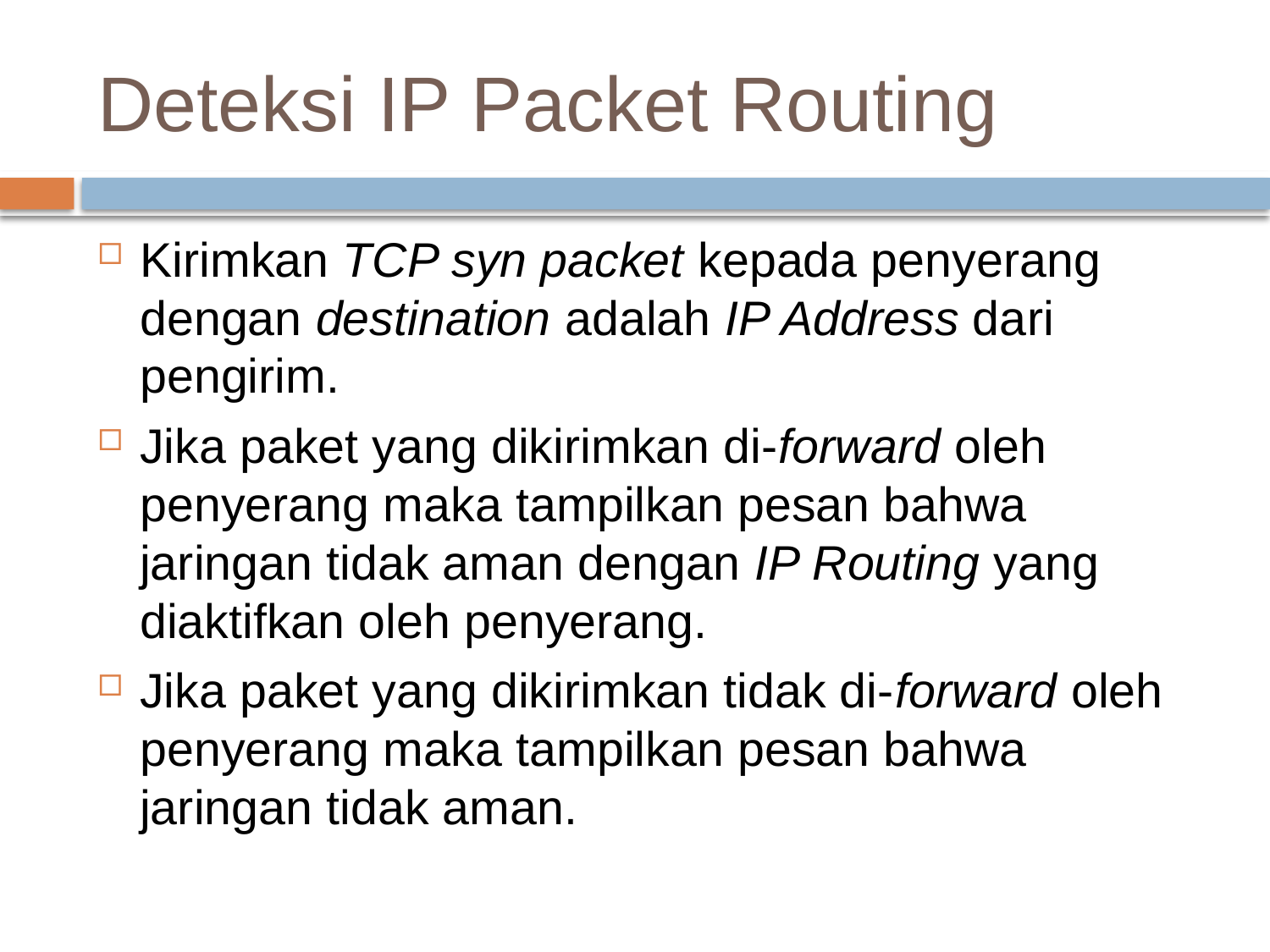

# Deteksi IP Packet Routing
Kirimkan TCP syn packet kepada penyerang dengan destination adalah IP Address dari pengirim.
Jika paket yang dikirimkan di-forward oleh penyerang maka tampilkan pesan bahwa jaringan tidak aman dengan IP Routing yang diaktifkan oleh penyerang.
Jika paket yang dikirimkan tidak di-forward oleh penyerang maka tampilkan pesan bahwa jaringan tidak aman.